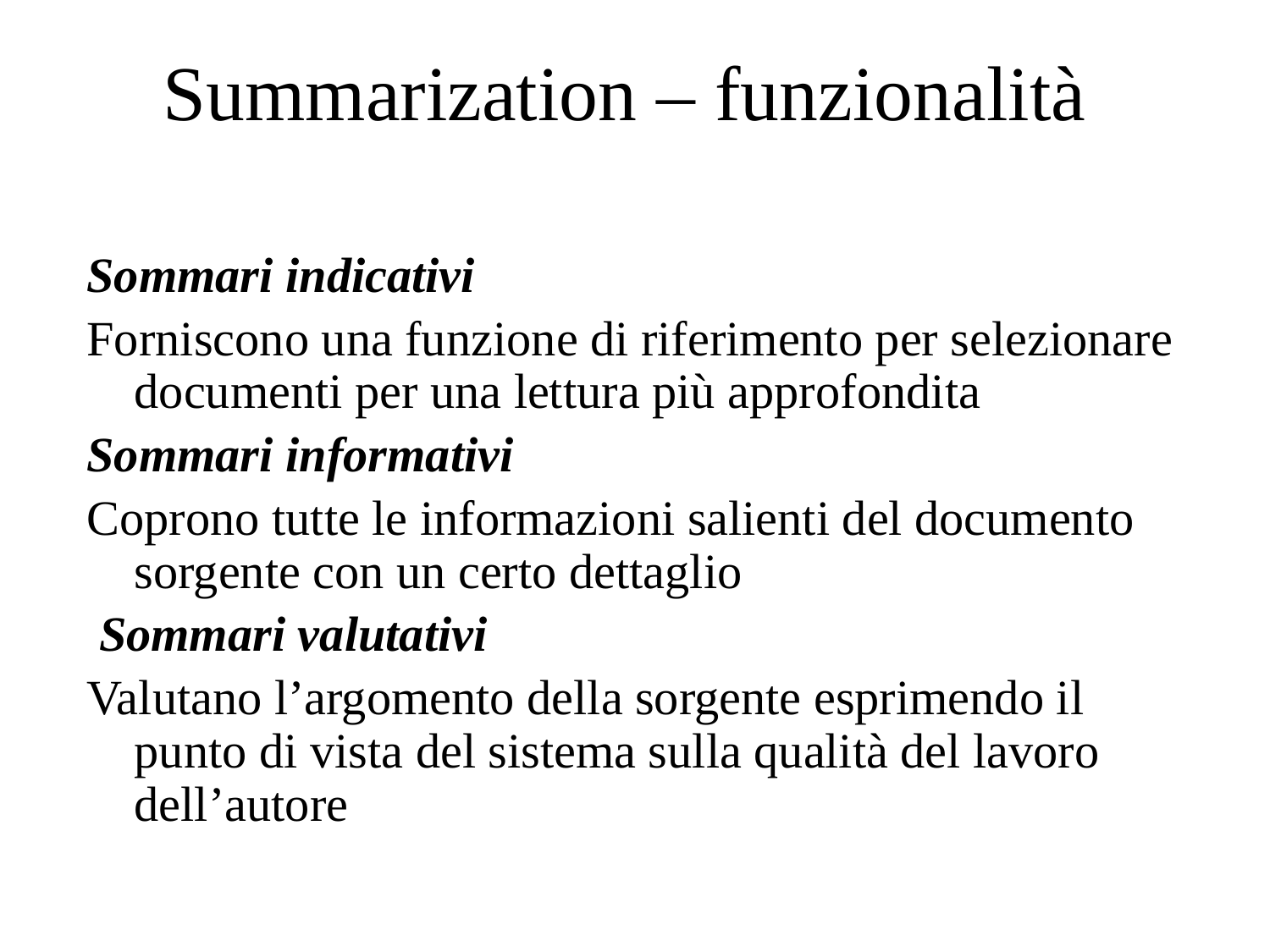

# Summarization – funzionalità
Sommari indicativi
Forniscono una funzione di riferimento per selezionare documenti per una lettura più approfondita
Sommari informativi
Coprono tutte le informazioni salienti del documento sorgente con un certo dettaglio
 Sommari valutativi
Valutano l’argomento della sorgente esprimendo il punto di vista del sistema sulla qualità del lavoro dell’autore